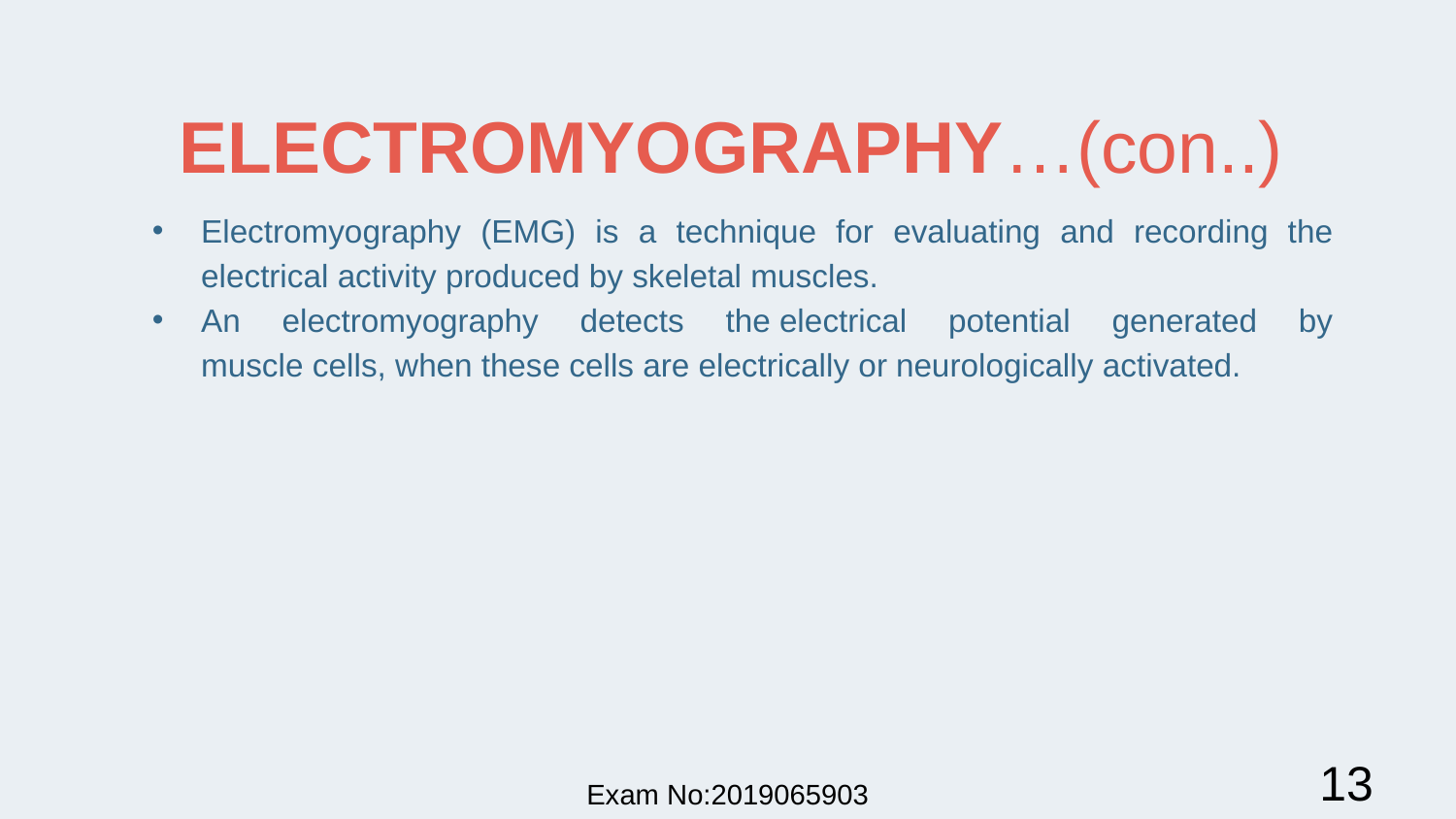

# ELECTROMYOGRAPHY…(con..)
Electromyography (EMG) is a technique for evaluating and recording the electrical activity produced by skeletal muscles.
An electromyography detects the electrical potential generated by muscle cells, when these cells are electrically or neurologically activated.

13
Exam No:2019065903